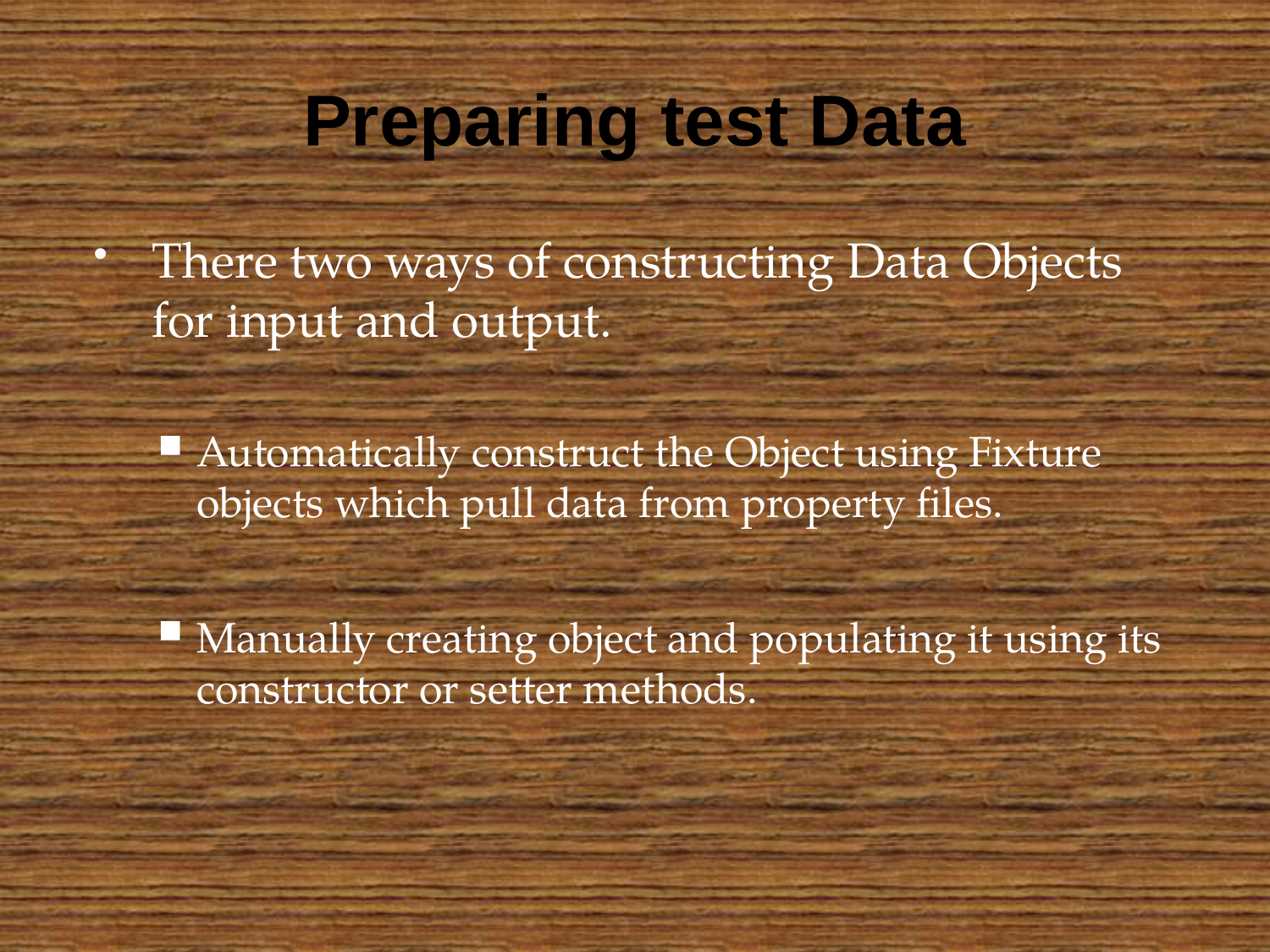

# Preparing test Data
There two ways of constructing Data Objects for input and output.

Automatically construct the Object using Fixture objects which pull data from property files.

Manually creating object and populating it using its constructor or setter methods.